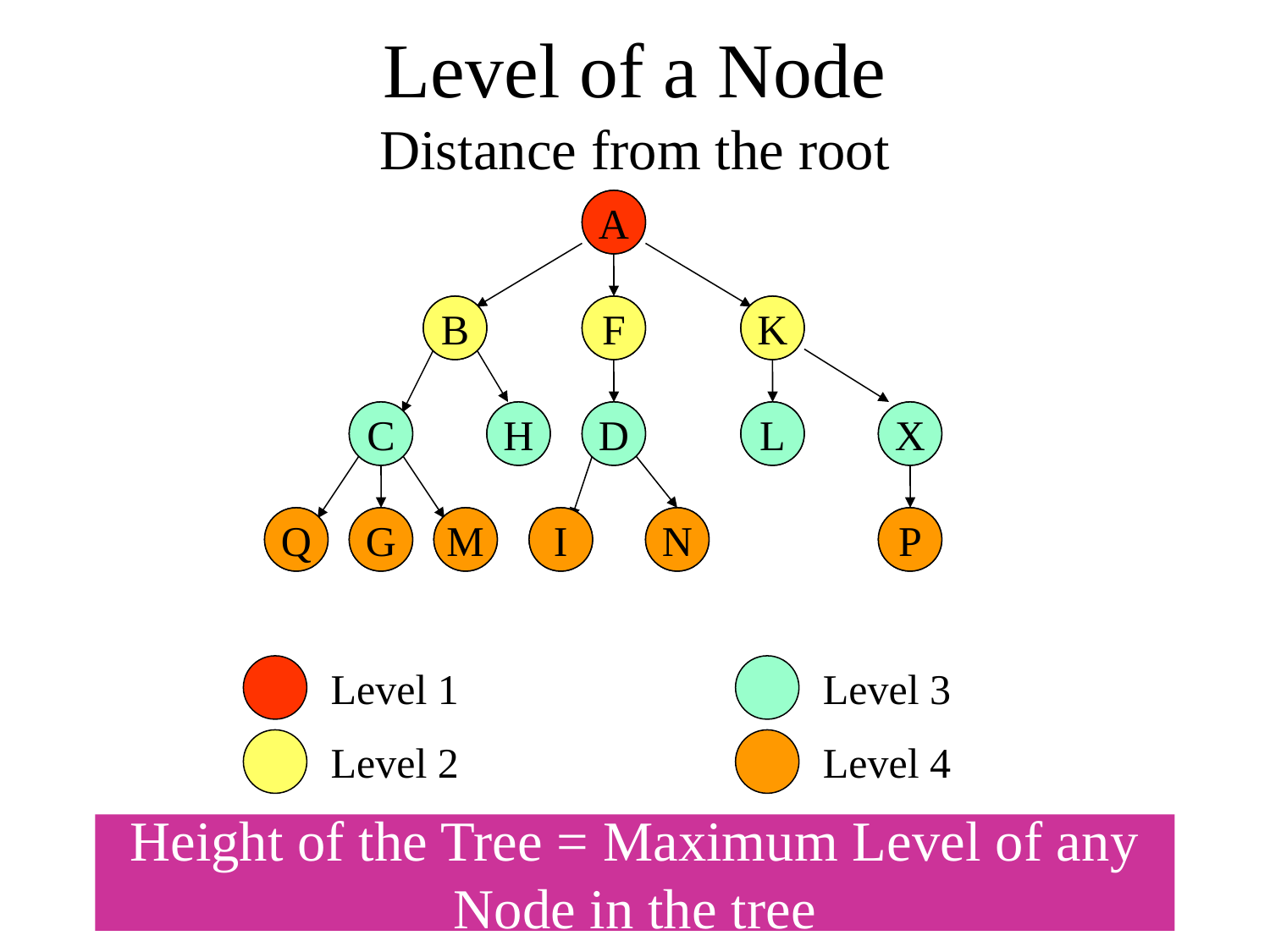

# Level of a Node Distance from the root
A

Level 1
A

B
F
K

C
H
D
L
X

Q
G
M
I
N
P
B
F
K

Level 2
C
H
D
L
X

Level 3
Q
G
M
I
N
P

Level 4
Height of the Tree = Maximum Level of any Node in the tree